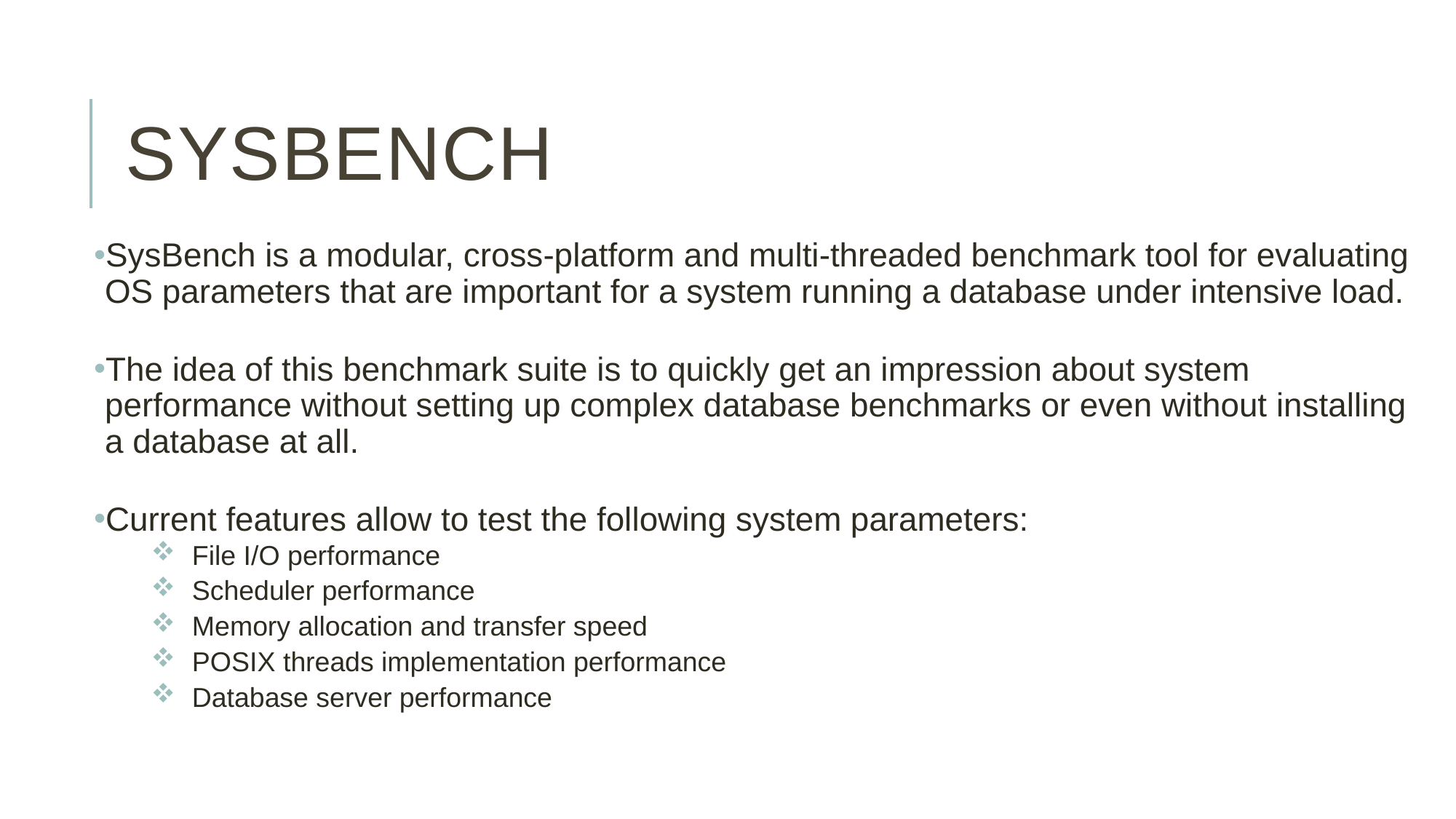

# Sysbench
SysBench is a modular, cross-platform and multi-threaded benchmark tool for evaluating OS parameters that are important for a system running a database under intensive load.

The idea of this benchmark suite is to quickly get an impression about system performance without setting up complex database benchmarks or even without installing a database at all.

Current features allow to test the following system parameters:
File I/O performance
Scheduler performance
Memory allocation and transfer speed
POSIX threads implementation performance
Database server performance